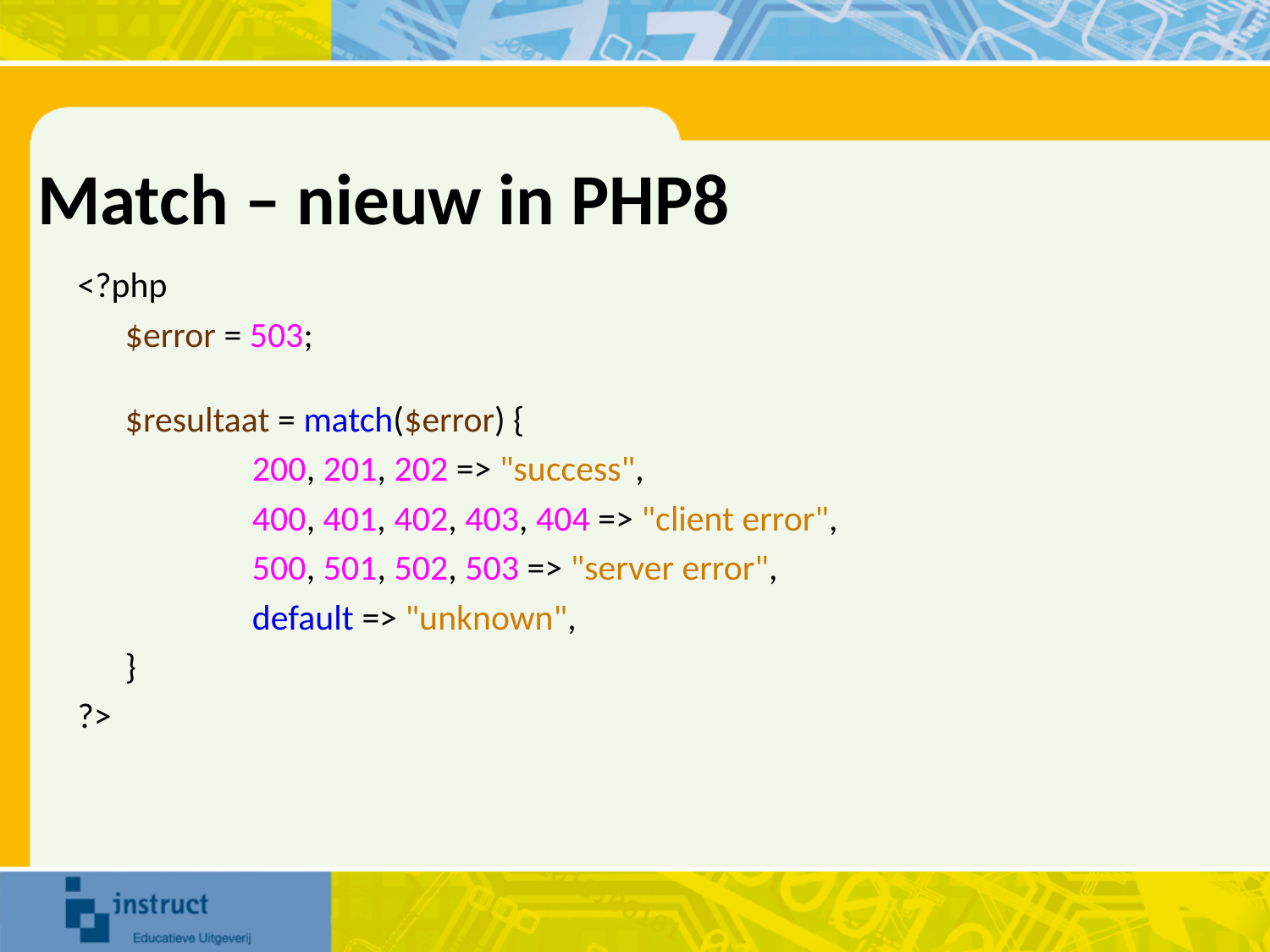

# Match – nieuw in PHP8
<?php
	$error = 503;
$resultaat = match($error) {
		200, 201, 202 => "success",
		400, 401, 402, 403, 404 => "client error",
		500, 501, 502, 503 => "server error",
		default => "unknown",
	}
?>